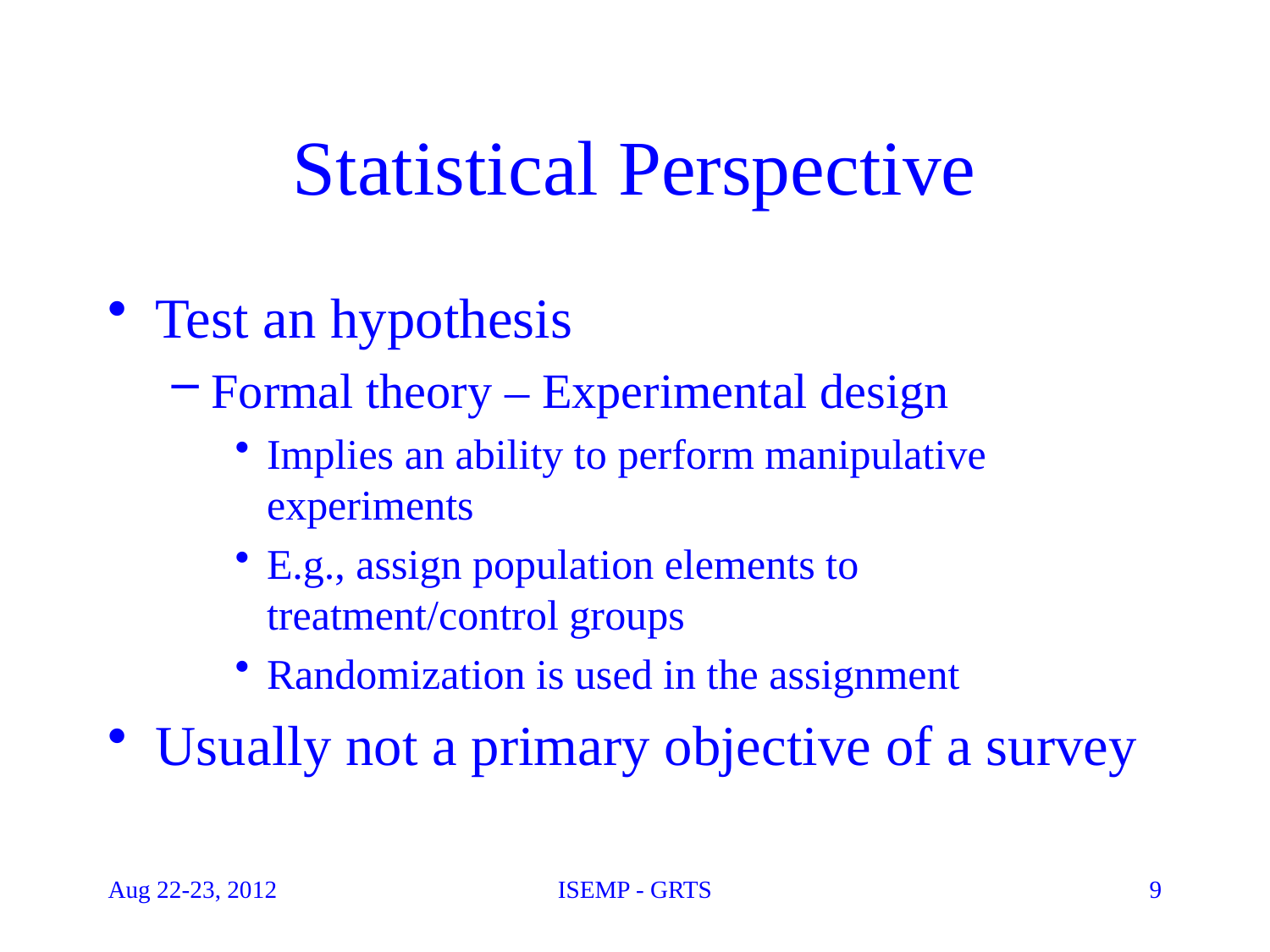

# Statistical Perspective
Test an hypothesis
Formal theory – Experimental design
Implies an ability to perform manipulative experiments
E.g., assign population elements to treatment/control groups
Randomization is used in the assignment
Usually not a primary objective of a survey
Aug 22-23, 2012
ISEMP - GRTS
9